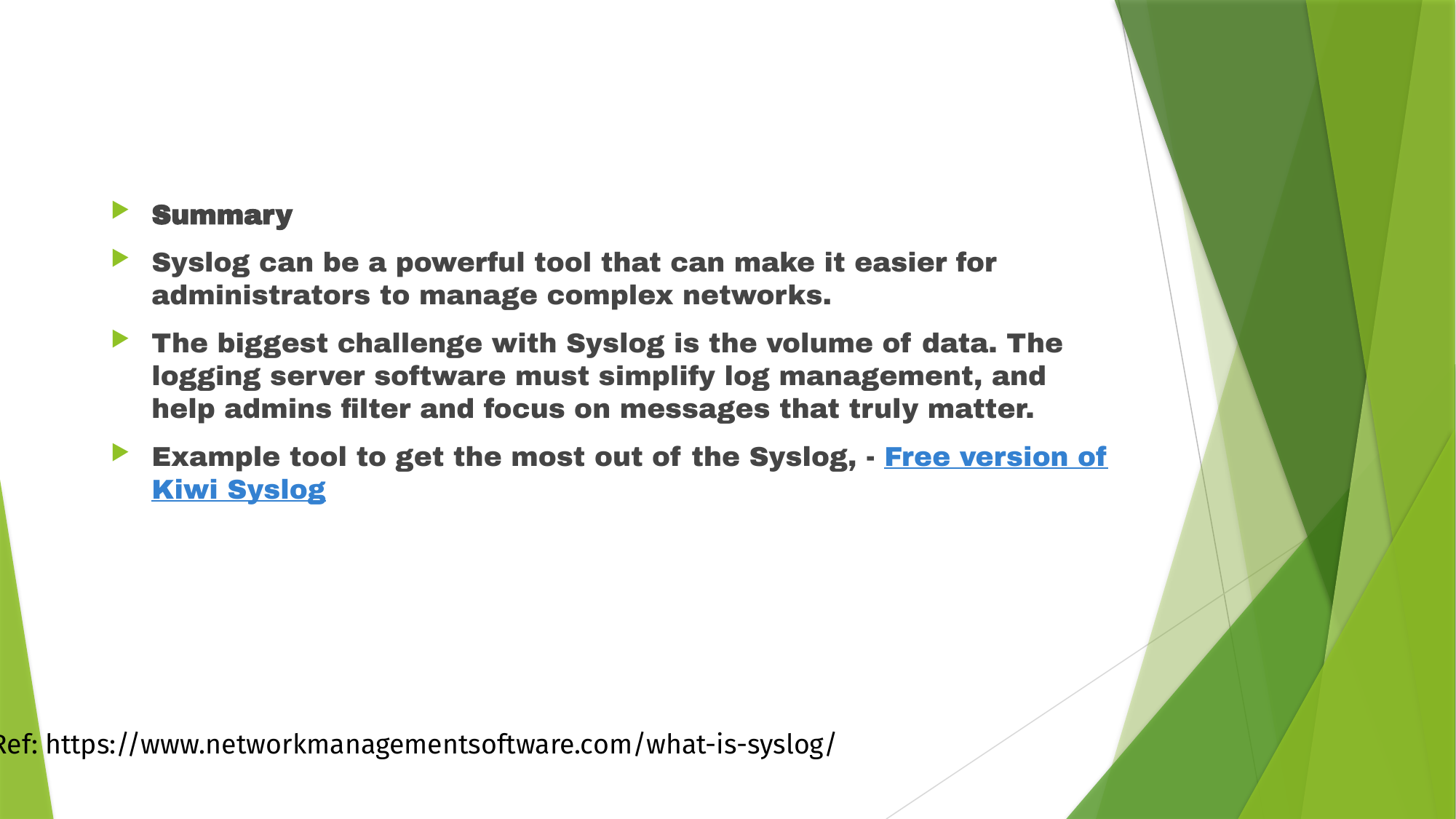

Summary
Syslog can be a powerful tool that can make it easier for administrators to manage complex networks.
The biggest challenge with Syslog is the volume of data. The logging server software must simplify log management, and help admins filter and focus on messages that truly matter.
Example tool to get the most out of the Syslog, - Free version of Kiwi Syslog

Ref: https://www.networkmanagementsoftware.com/what-is-syslog/